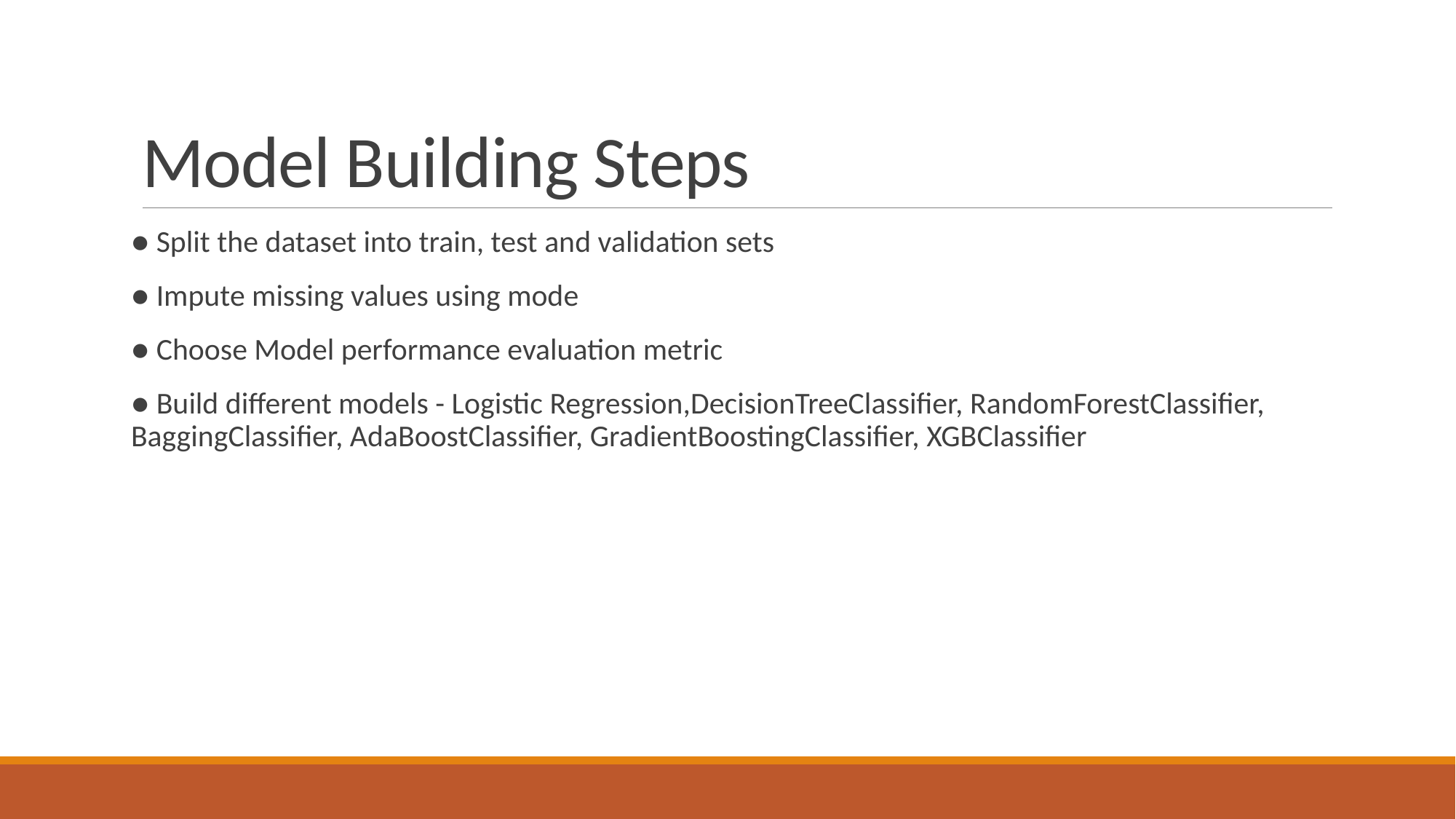

# Model Building Steps
● Split the dataset into train, test and validation sets
● Impute missing values using mode
● Choose Model performance evaluation metric
● Build different models - Logistic Regression,DecisionTreeClassifier, RandomForestClassifier, BaggingClassifier, AdaBoostClassifier, GradientBoostingClassifier, XGBClassifier